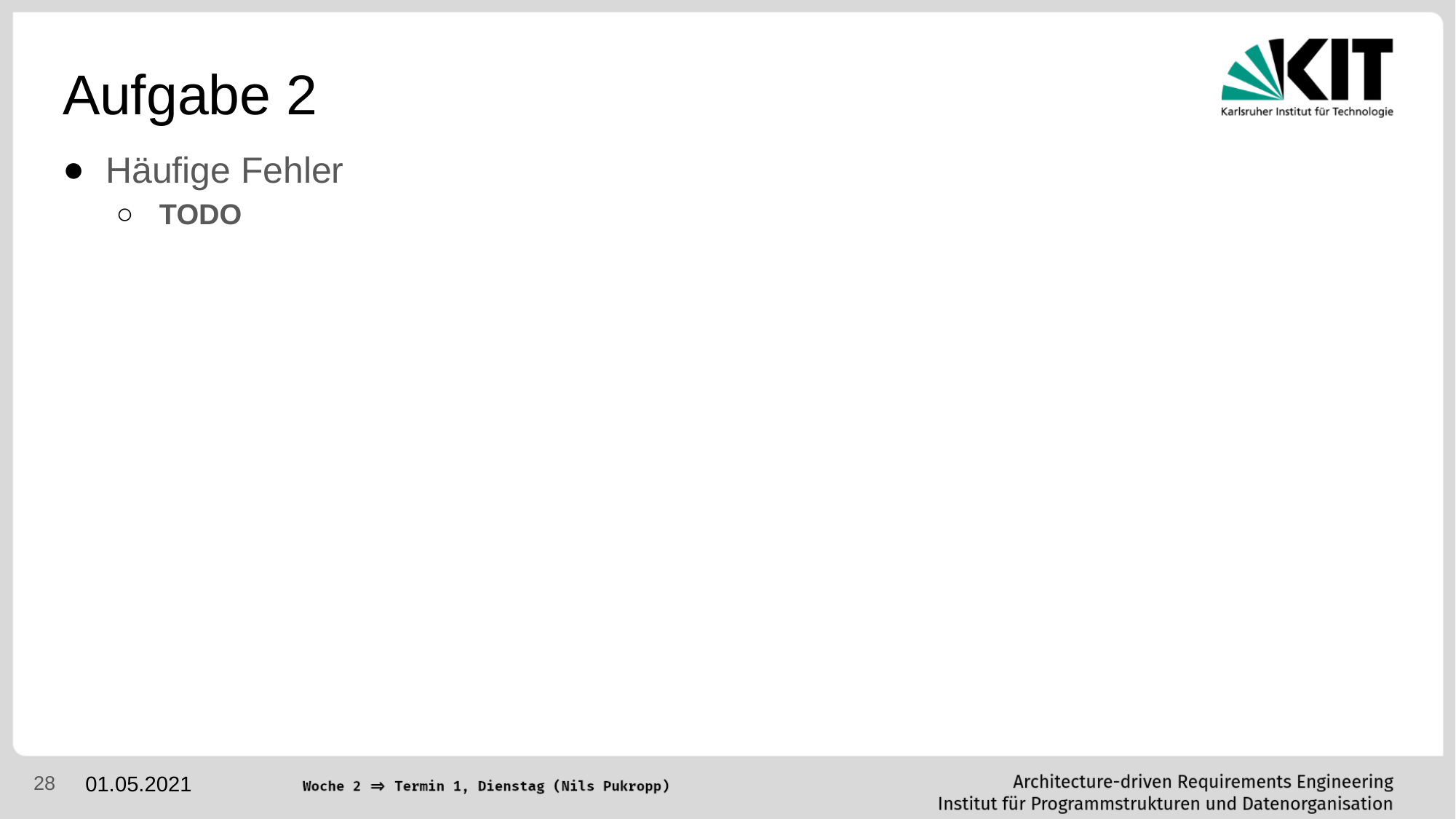

# Aufgabe 2
Häufige Fehler
TODO
28
01.05.2021